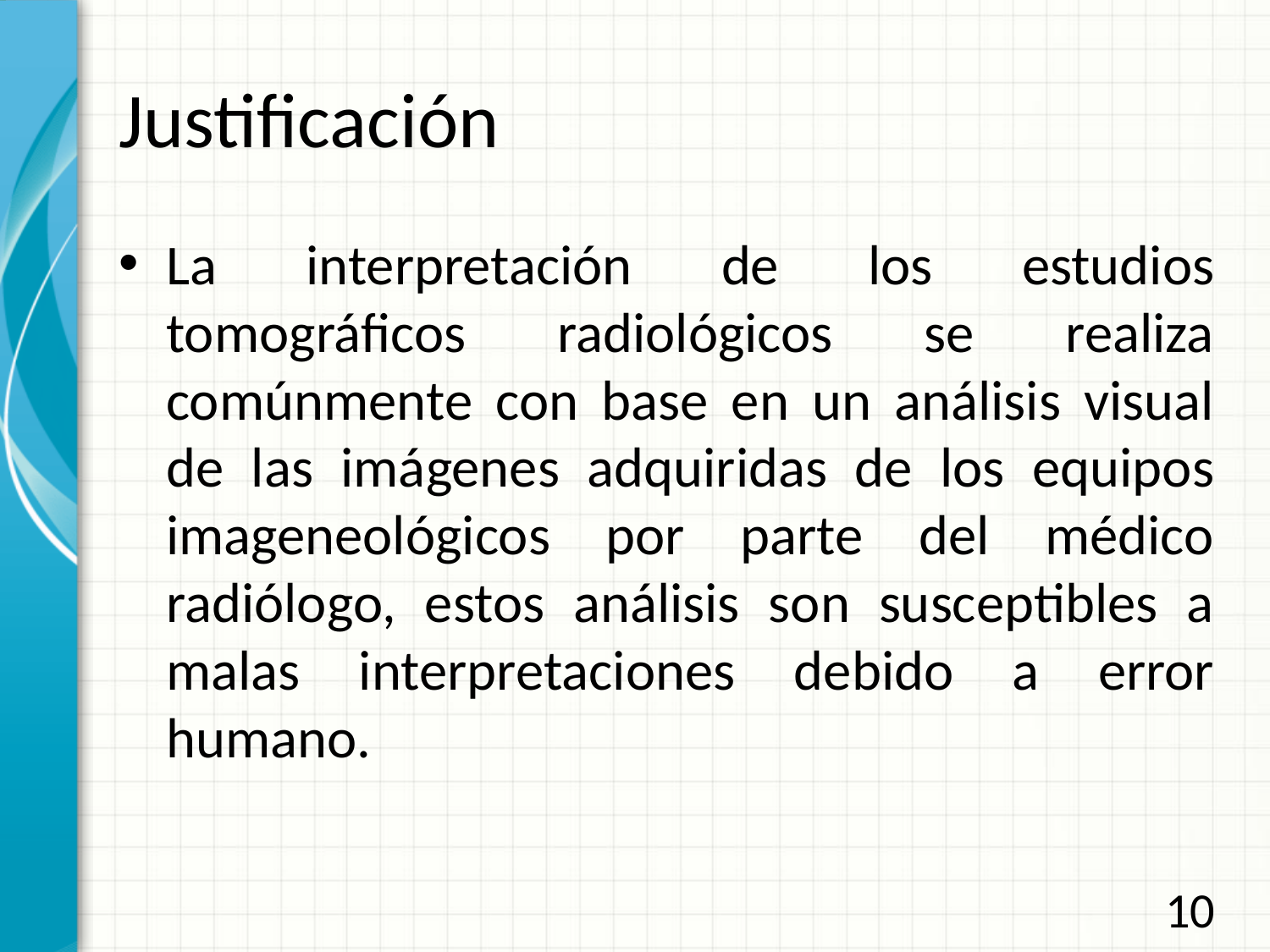

# Justificación
La interpretación de los estudios tomográficos radiológicos se realiza comúnmente con base en un análisis visual de las imágenes adquiridas de los equipos imageneológicos por parte del médico radiólogo, estos análisis son susceptibles a malas interpretaciones debido a error humano.
10